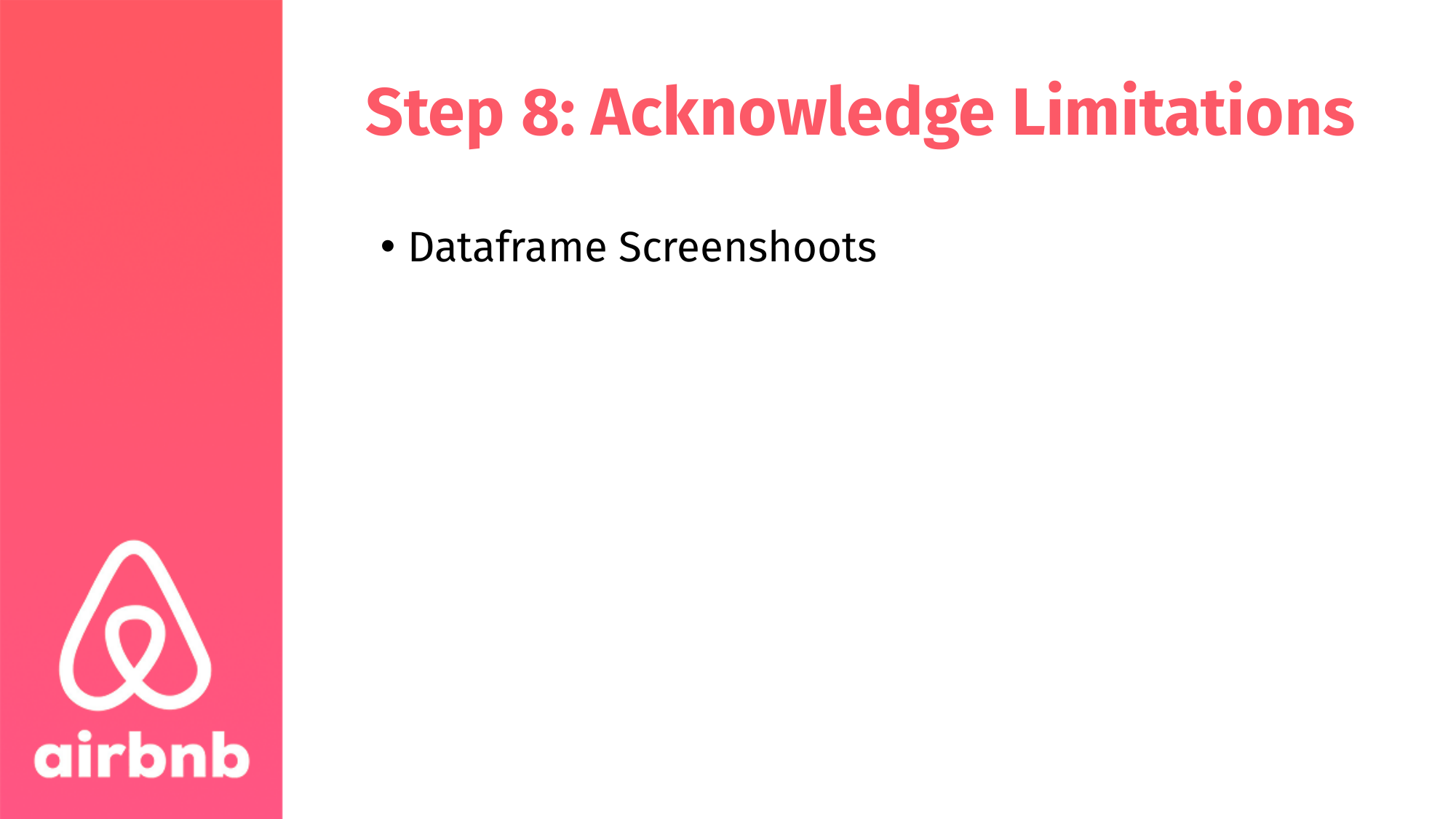

# Step 8: Acknowledge Limitations
Dataframe Screenshoots